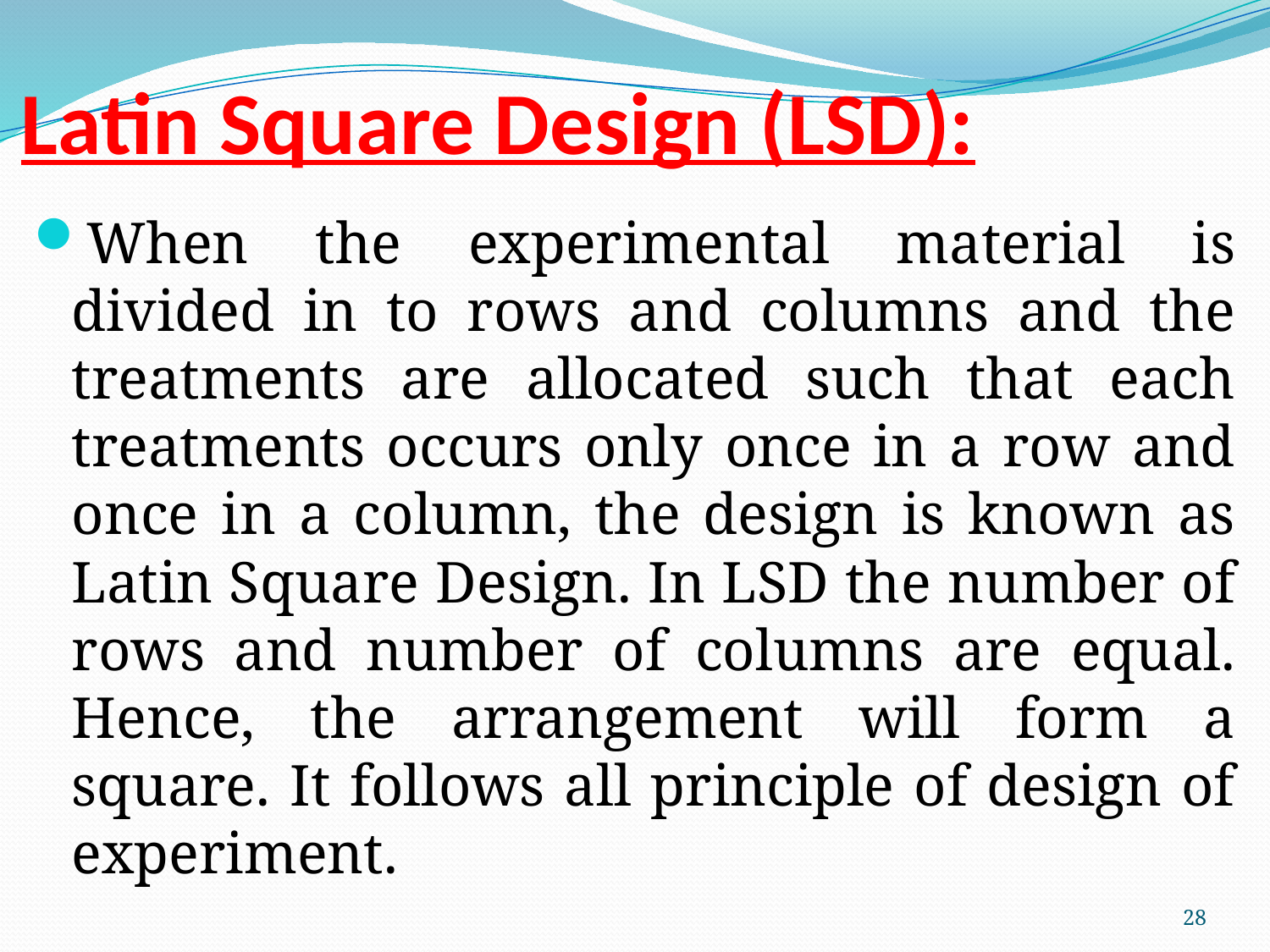

# Latin Square Design (LSD):
When the experimental material is divided in to rows and columns and the treatments are allocated such that each treatments occurs only once in a row and once in a column, the design is known as Latin Square Design. In LSD the number of rows and number of columns are equal. Hence, the arrangement will form a square. It follows all principle of design of experiment.
28